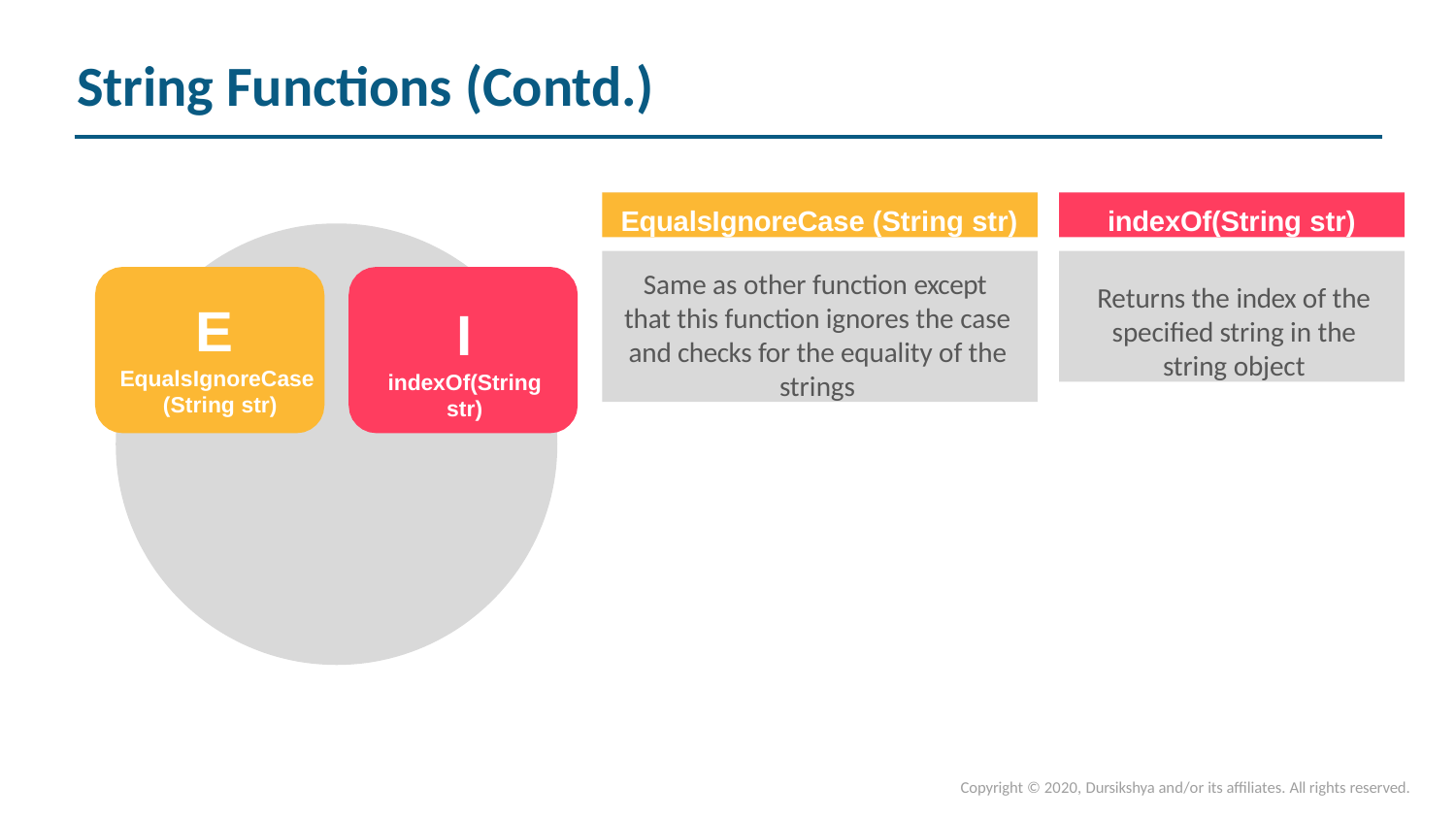

# String Functions (Contd.)

EqualsIgnoreCase (String str)
indexOf(String str)

Same as other function except  that this function ignores the case  and checks for the equality of the  strings

Returns the index of the  specified string in the  string object
E
EqualsIgnoreCase  (String str)
I
indexOf(String str)
Copyright © 2020, Dursikshya and/or its affiliates. All rights reserved.